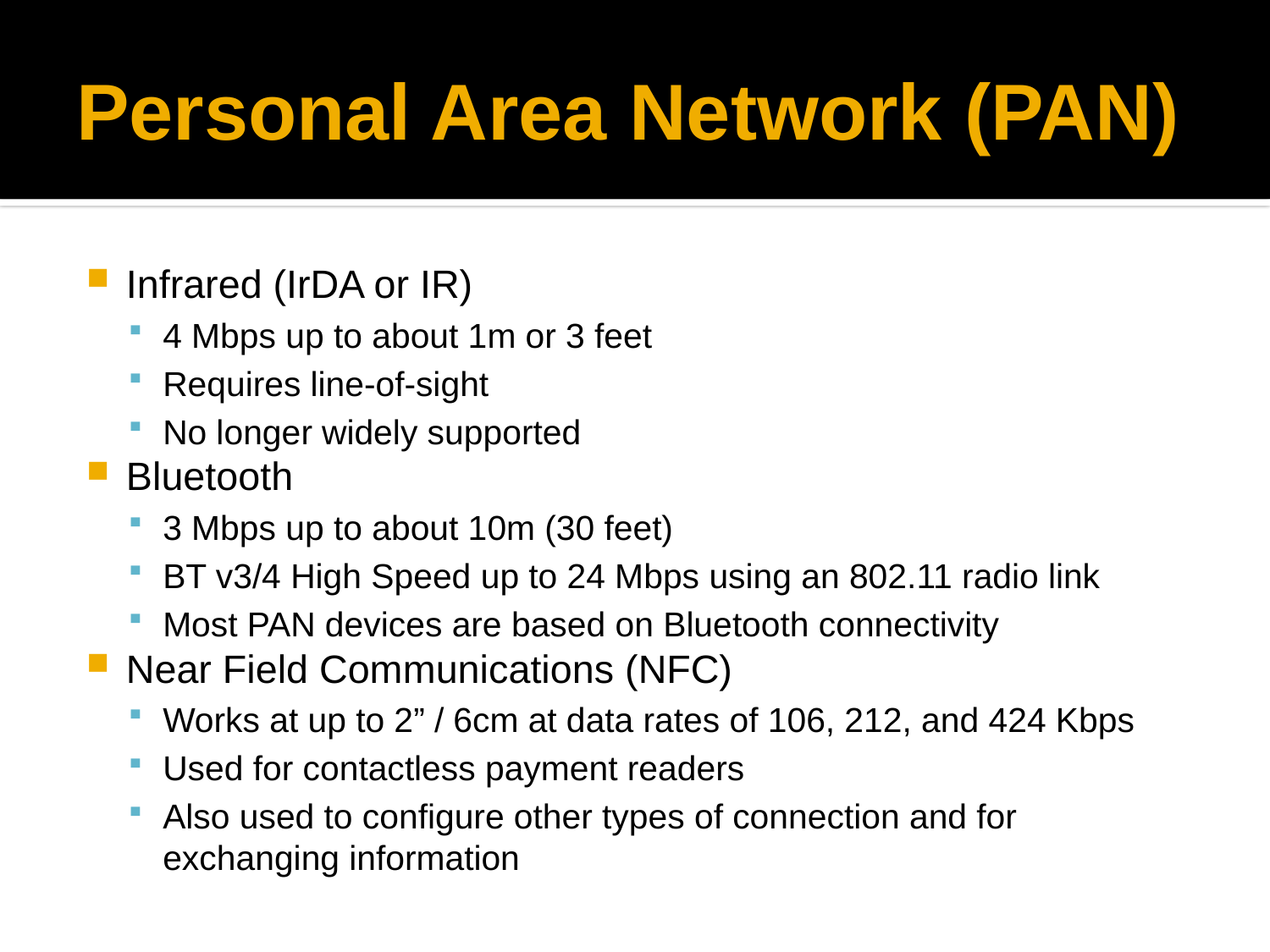

# Personal Area Network (PAN)
Infrared (IrDA or IR)
4 Mbps up to about 1m or 3 feet
Requires line-of-sight
No longer widely supported
Bluetooth
3 Mbps up to about 10m (30 feet)
BT v3/4 High Speed up to 24 Mbps using an 802.11 radio link
Most PAN devices are based on Bluetooth connectivity
Near Field Communications (NFC)
Works at up to 2” / 6cm at data rates of 106, 212, and 424 Kbps
Used for contactless payment readers
Also used to configure other types of connection and for exchanging information